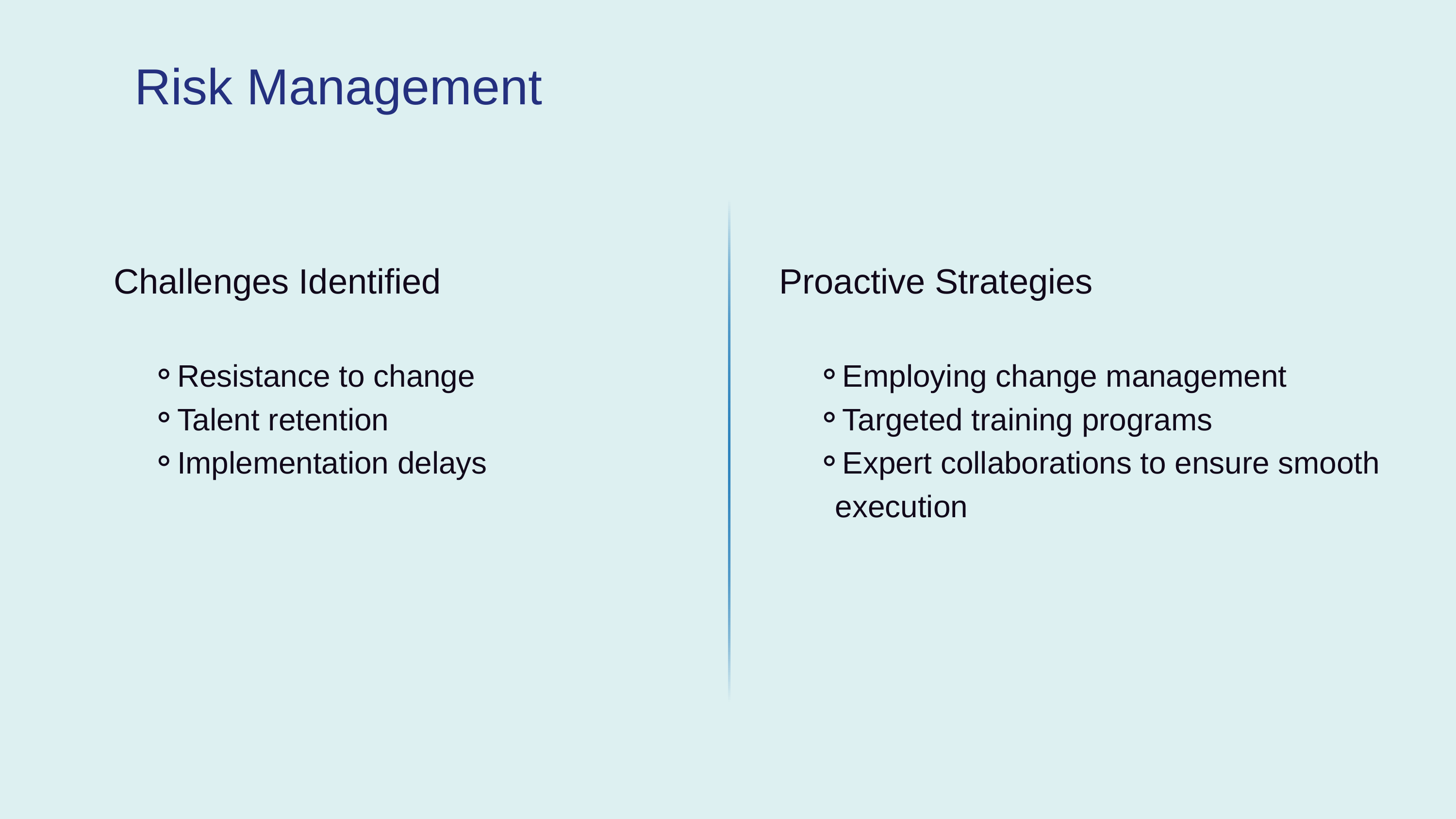

Risk Management

Challenges Identified

Resistance to change
Talent retention
Implementation delays
Proactive Strategies

Employing change management
Targeted training programs
Expert collaborations to ensure smooth execution